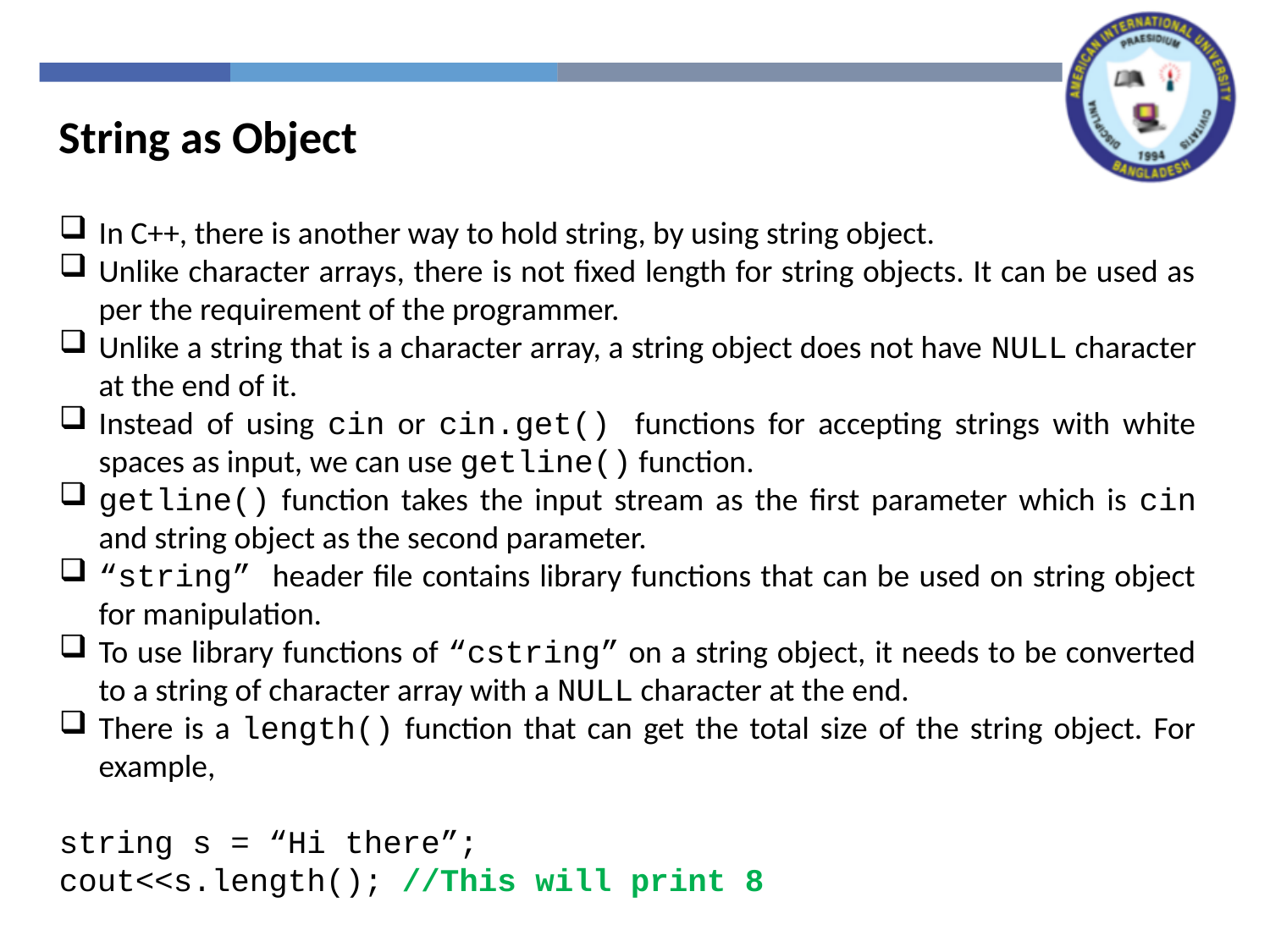

String as Object
In C++, there is another way to hold string, by using string object.
Unlike character arrays, there is not fixed length for string objects. It can be used as per the requirement of the programmer.
Unlike a string that is a character array, a string object does not have NULL character at the end of it.
Instead of using cin or cin.get() functions for accepting strings with white spaces as input, we can use getline() function.
getline() function takes the input stream as the first parameter which is cin and string object as the second parameter.
“string” header file contains library functions that can be used on string object for manipulation.
To use library functions of “cstring” on a string object, it needs to be converted to a string of character array with a NULL character at the end.
There is a length() function that can get the total size of the string object. For example,

string s = “Hi there”;
cout<<s.length(); //This will print 8